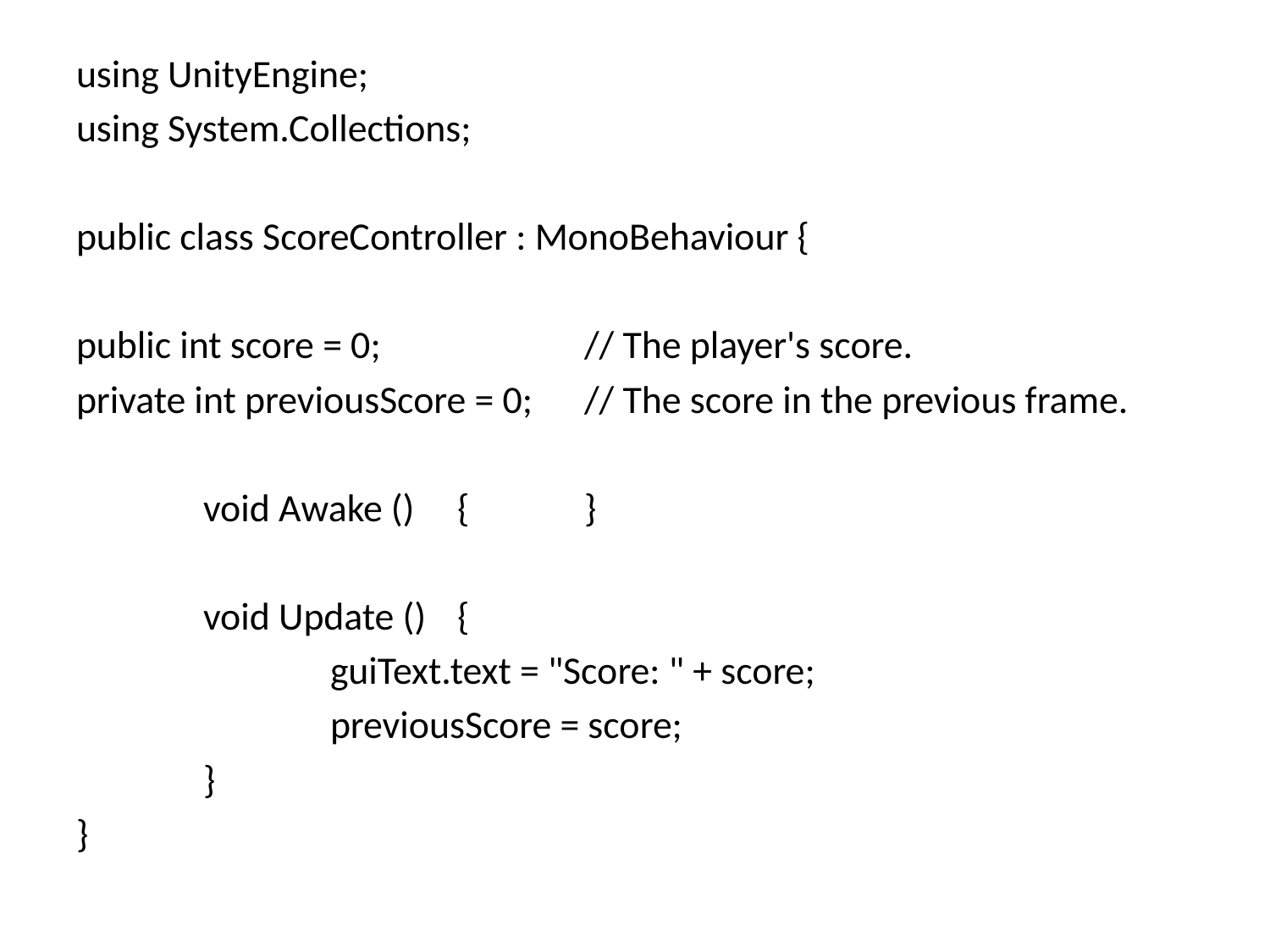

#
using UnityEngine;
using System.Collections;

public class ScoreController : MonoBehaviour {

public int score = 0;		// The player's score.
private int previousScore = 0;	// The score in the previous frame.

	void Awake ()	{	}

	void Update ()	{
		guiText.text = "Score: " + score;
		previousScore = score;
	}
}